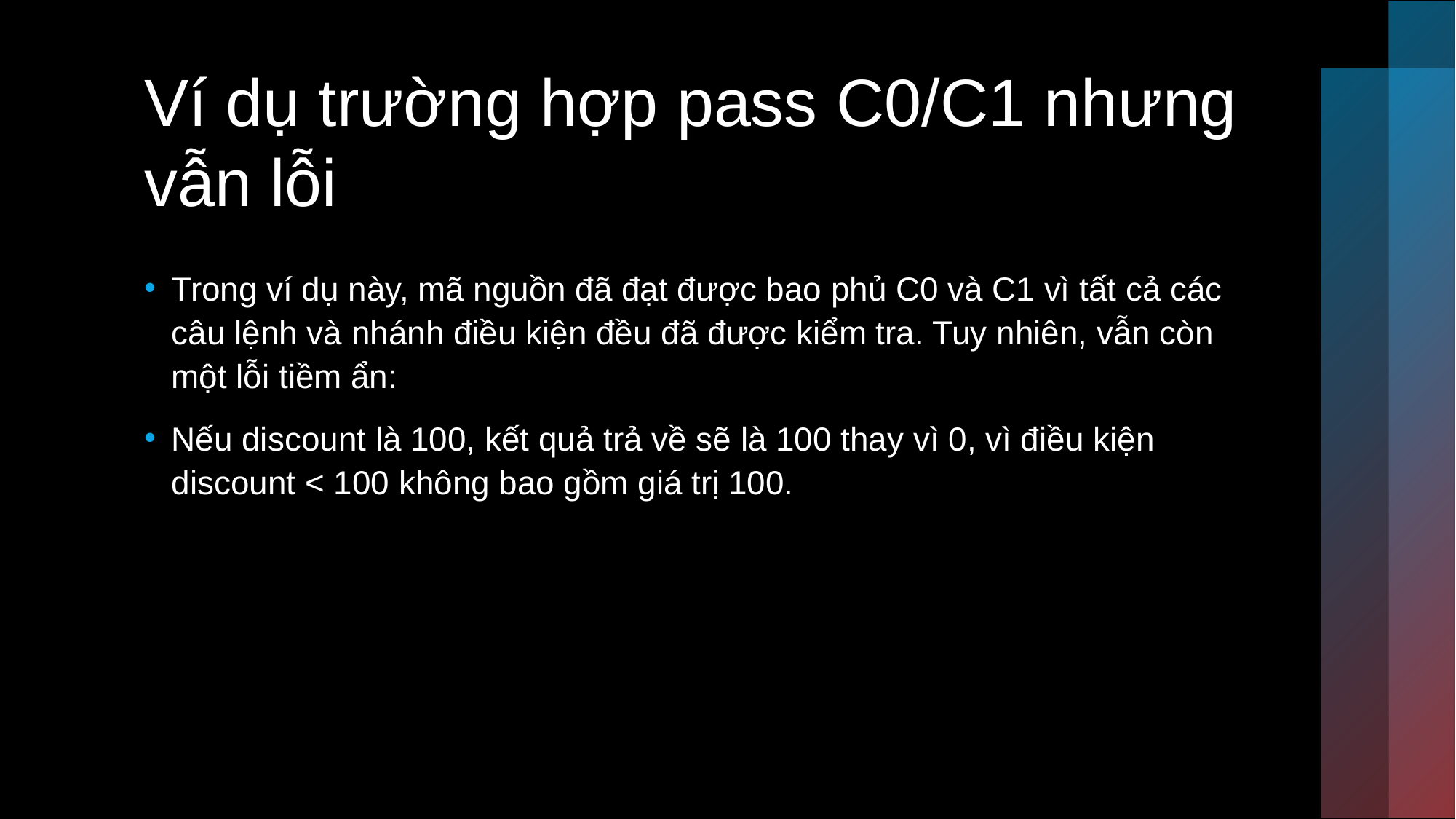

# Ví dụ trường hợp pass C0/C1 nhưng vẫn lỗi

Trong ví dụ này, mã nguồn đã đạt được bao phủ C0 và C1 vì tất cả các câu lệnh và nhánh điều kiện đều đã được kiểm tra. Tuy nhiên, vẫn còn một lỗi tiềm ẩn:
Nếu discount là 100, kết quả trả về sẽ là 100 thay vì 0, vì điều kiện discount < 100 không bao gồm giá trị 100.